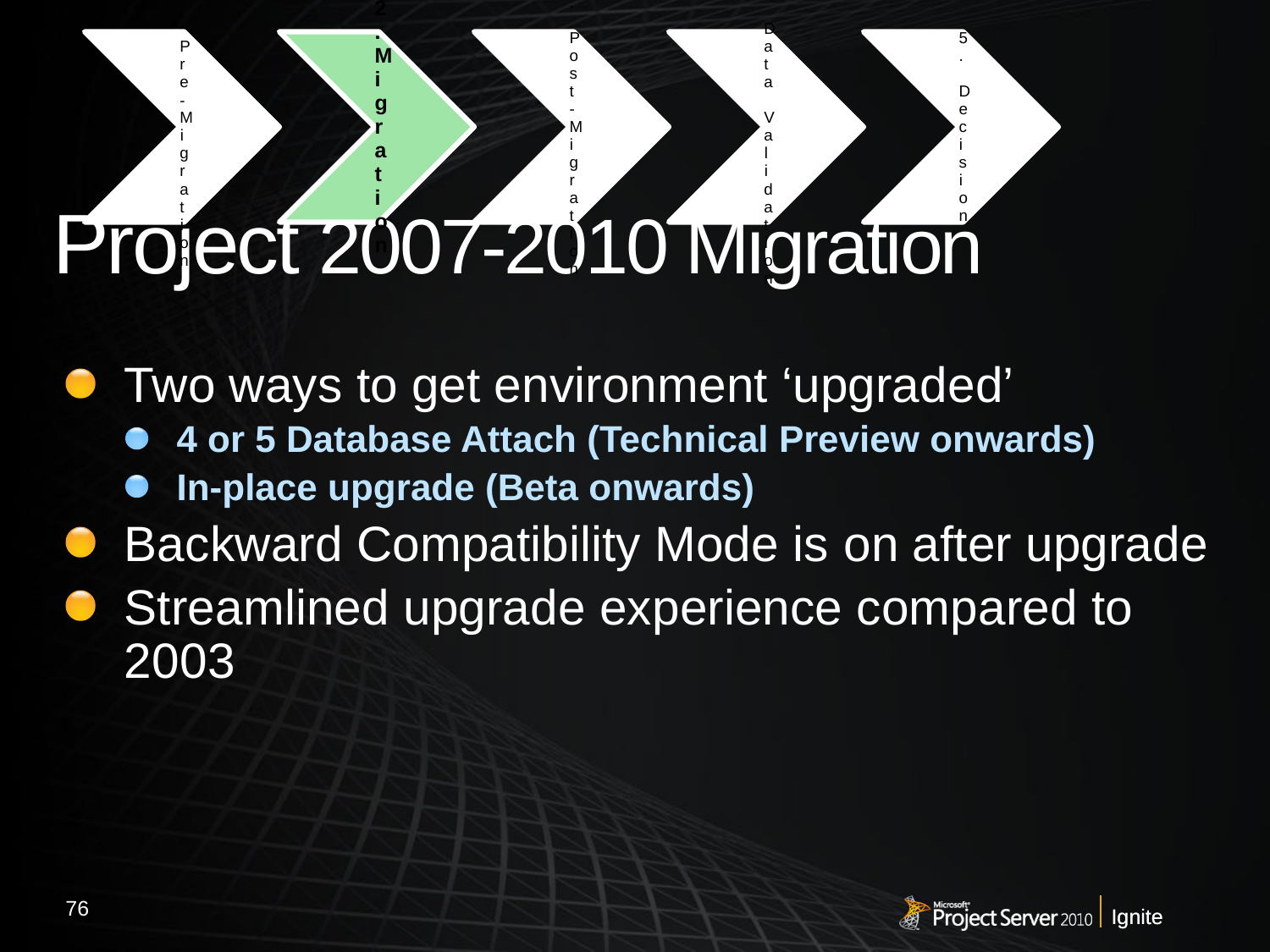

2.Migration
5. Decision
# Project 2007-2010 Migration
Two ways to get environment ‘upgraded’
4 or 5 Database Attach (Technical Preview onwards)
In-place upgrade (Beta onwards)
Backward Compatibility Mode is on after upgrade
Streamlined upgrade experience compared to 2003
76